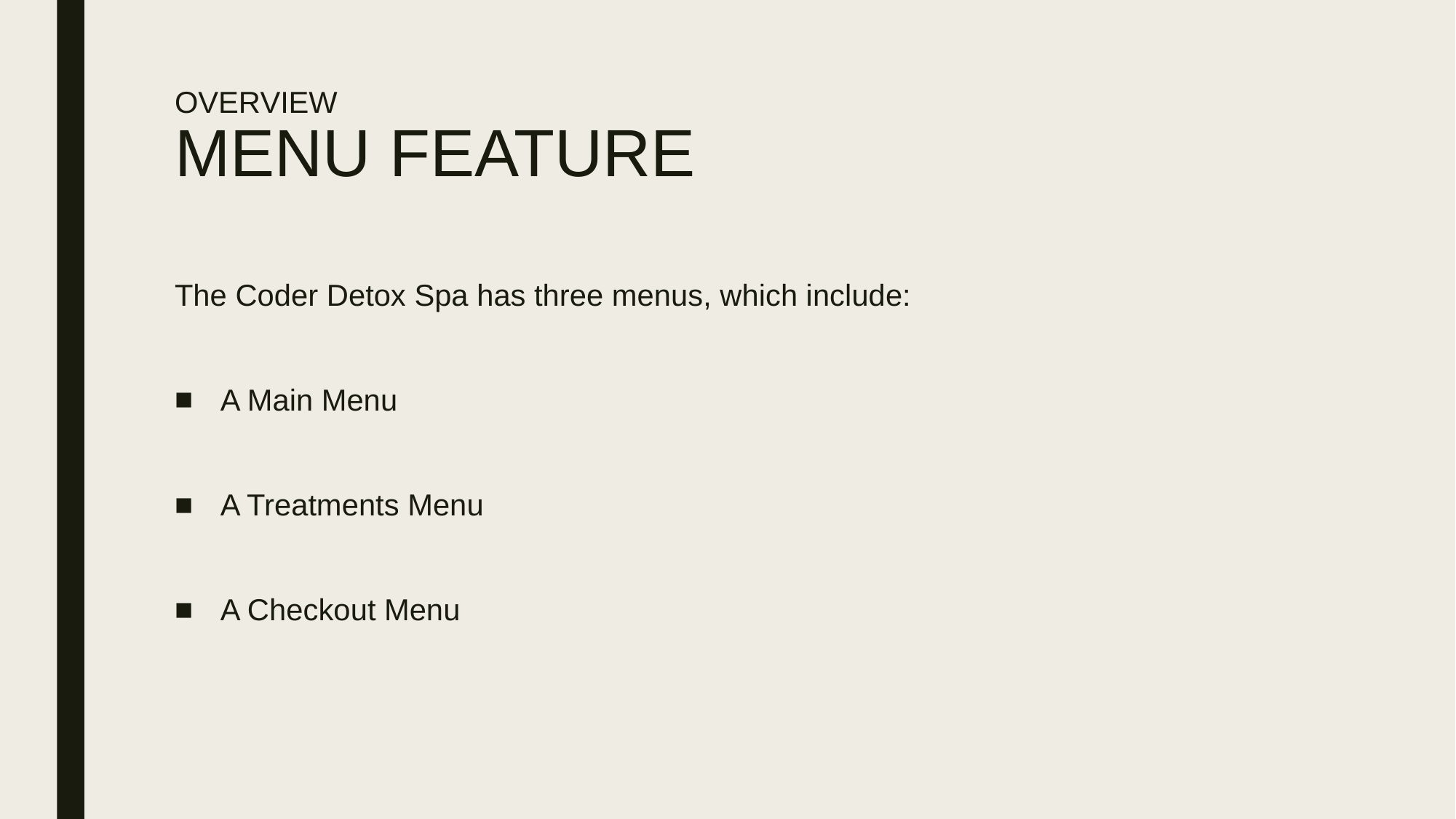

# OVERVIEW MENU FEATURE
The Coder Detox Spa has three menus, which include:

A Main Menu

A Treatments Menu

A Checkout Menu